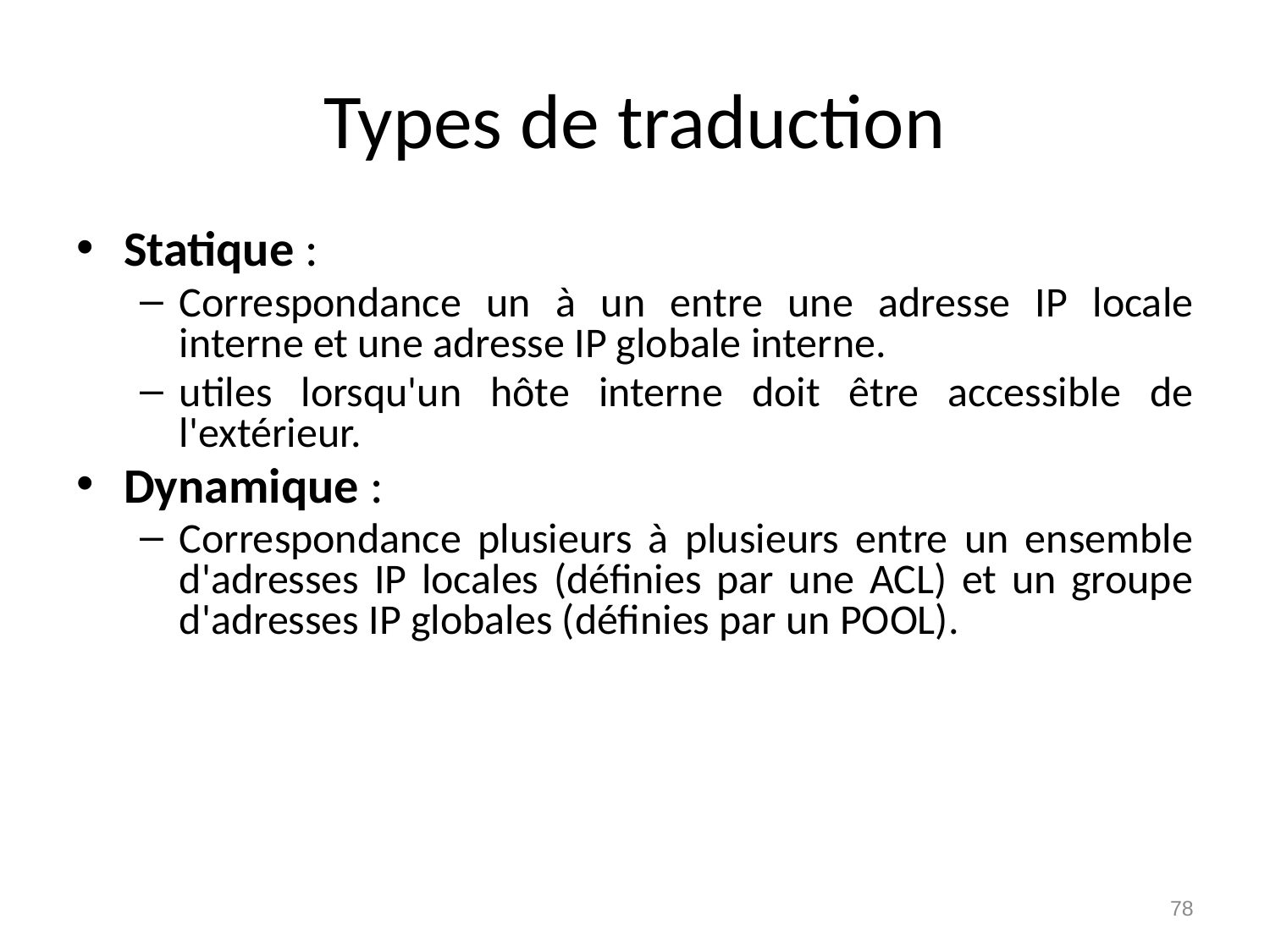

# Types de traduction
Statique :
Correspondance un à un entre une adresse IP locale interne et une adresse IP globale interne.
utiles lorsqu'un hôte interne doit être accessible de l'extérieur.
Dynamique :
Correspondance plusieurs à plusieurs entre un ensemble d'adresses IP locales (définies par une ACL) et un groupe d'adresses IP globales (définies par un POOL).

78